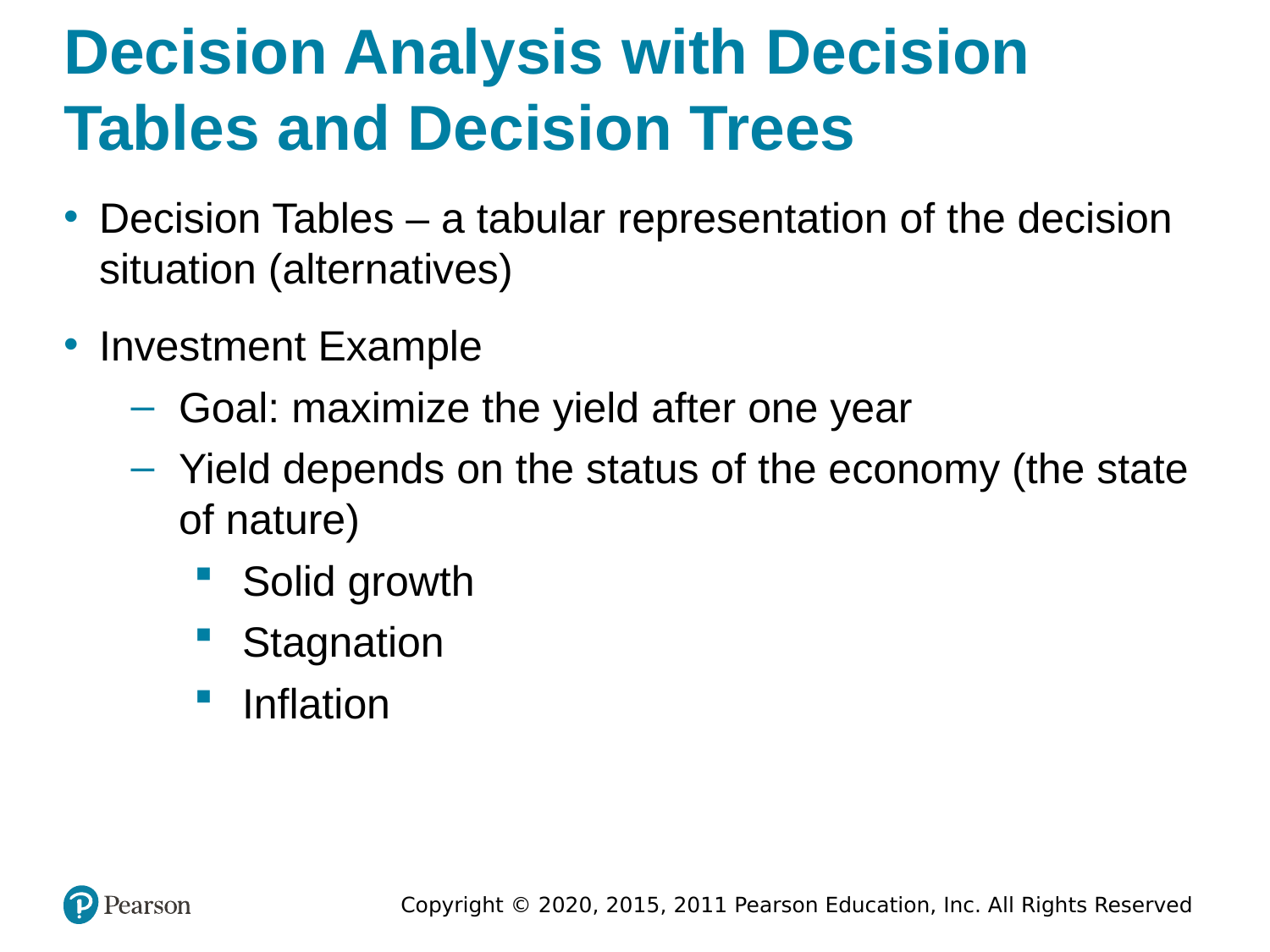

# Decision Analysis with Decision Tables and Decision Trees
Decision Tables – a tabular representation of the decision situation (alternatives)
Investment Example
Goal: maximize the yield after one year
Yield depends on the status of the economy (the state of nature)
Solid growth
Stagnation
Inflation